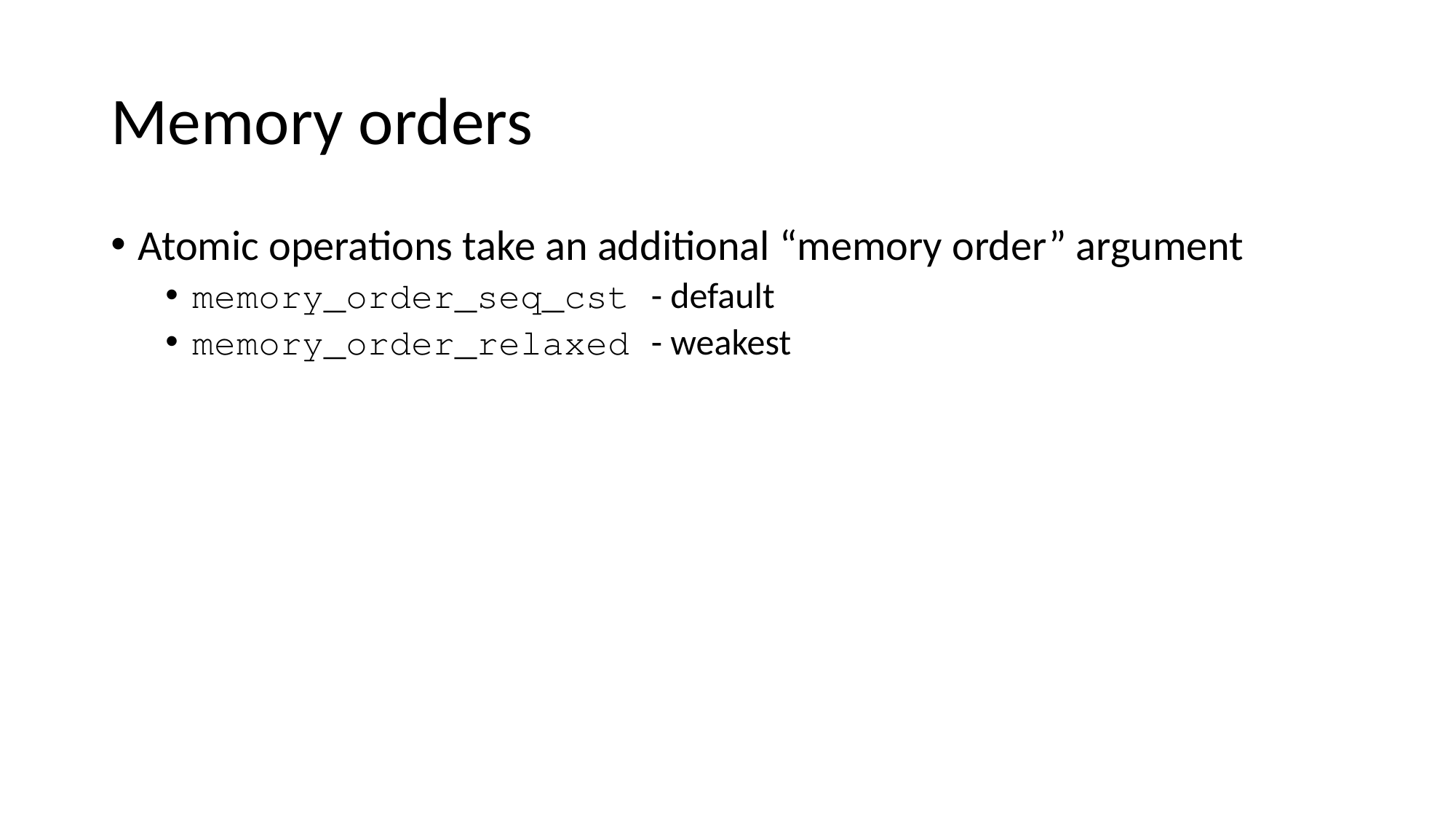

# Memory orders
Atomic operations take an additional “memory order” argument
memory_order_seq_cst - default
memory_order_relaxed - weakest